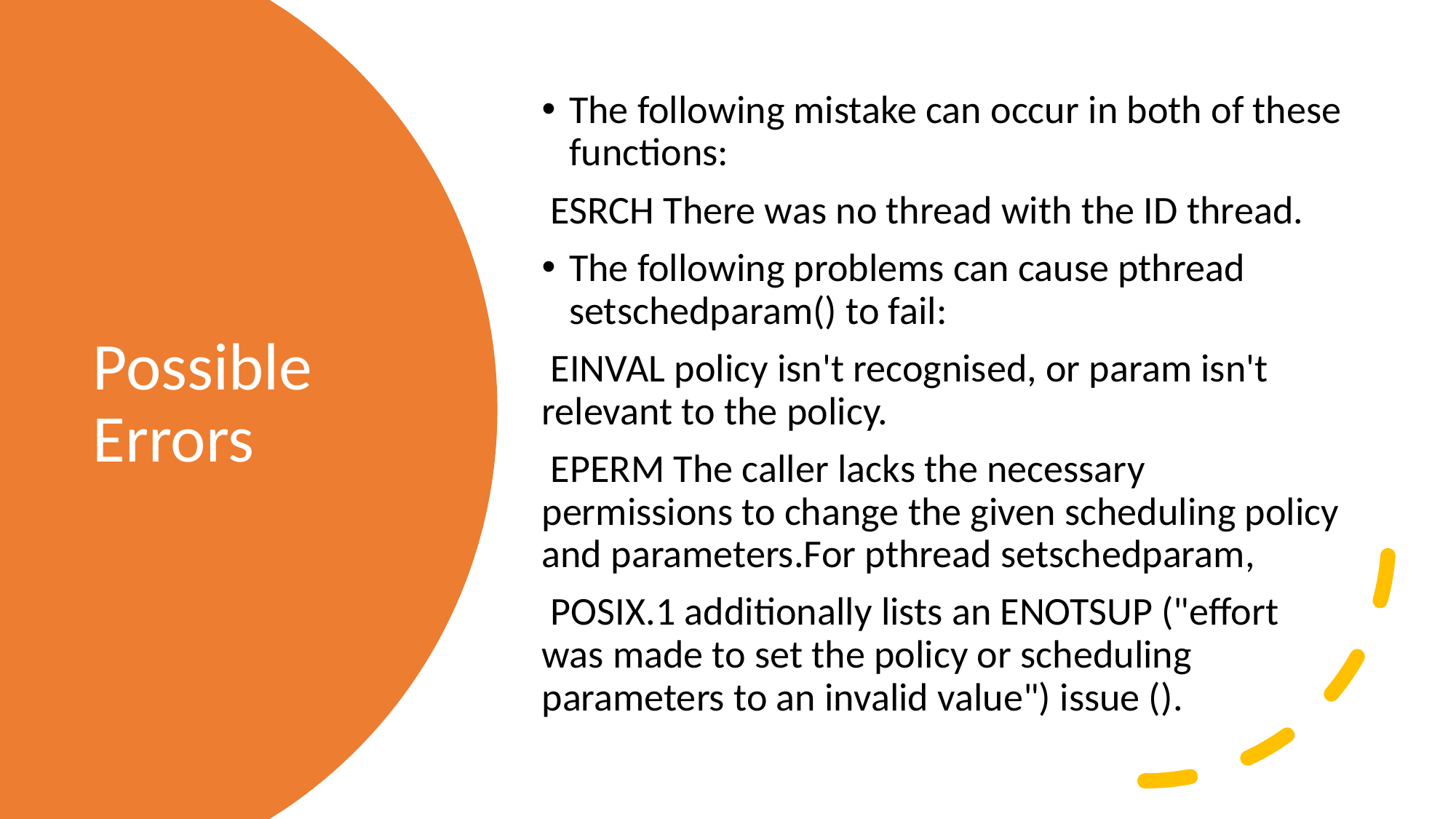

The following mistake can occur in both of these functions:
 ESRCH There was no thread with the ID thread.
The following problems can cause pthread setschedparam() to fail:
 EINVAL policy isn't recognised, or param isn't relevant to the policy.
 EPERM The caller lacks the necessary permissions to change the given scheduling policy and parameters.For pthread setschedparam,
 POSIX.1 additionally lists an ENOTSUP ("effort was made to set the policy or scheduling parameters to an invalid value") issue ().
# Possible Errors